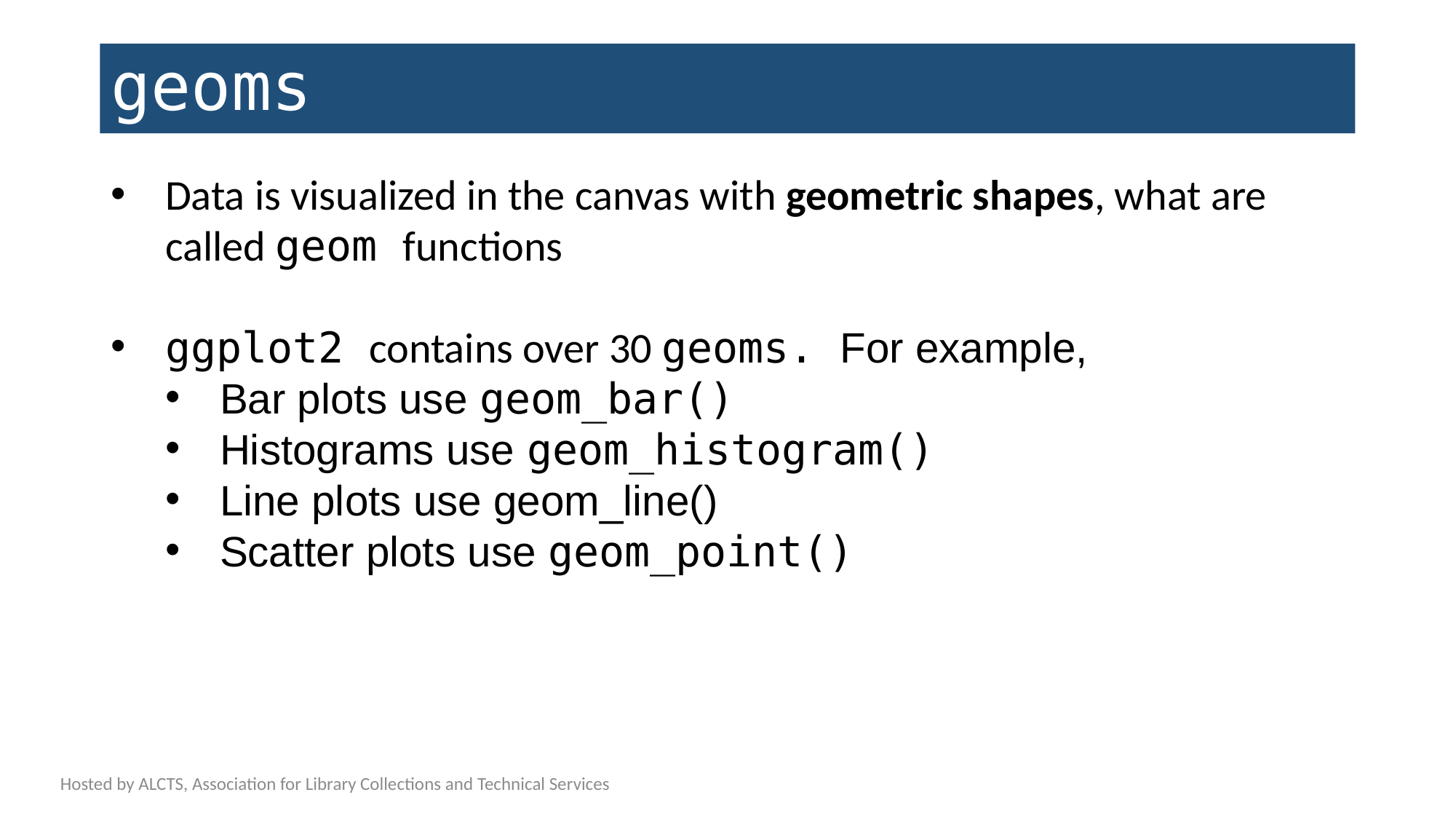

# geoms
Data is visualized in the canvas with geometric shapes, what are called geom functions

ggplot2 contains over 30 geoms. For example,
Bar plots use geom_bar()
Histograms use geom_histogram()
Line plots use geom_line()
Scatter plots use geom_point()

Hosted by ALCTS, Association for Library Collections and Technical Services